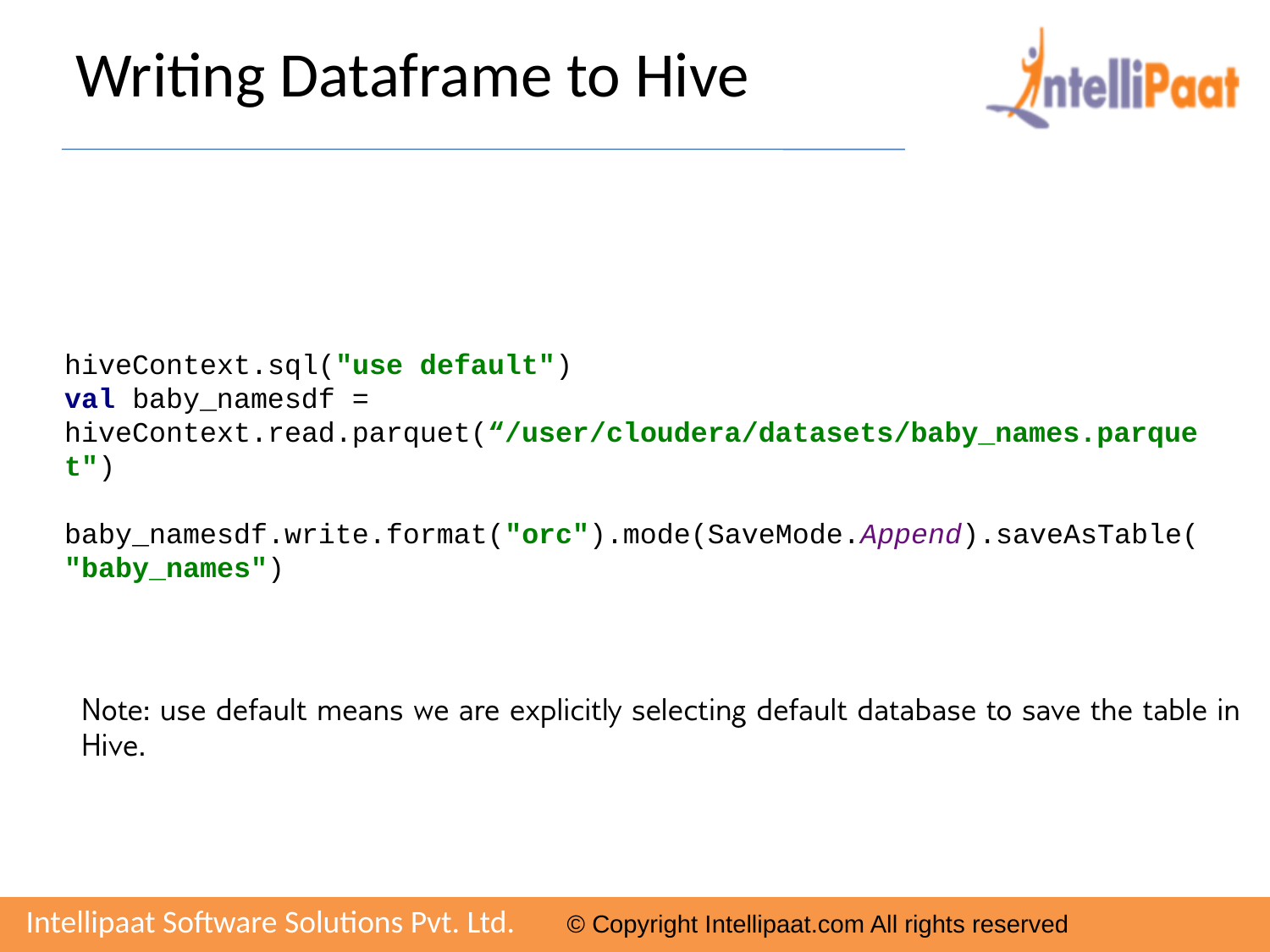

# Writing Dataframe to Hive
hiveContext.sql("use default")
val baby_namesdf = hiveContext.read.parquet(“/user/cloudera/datasets/baby_names.parquet")
baby_namesdf.write.format("orc").mode(SaveMode.Append).saveAsTable("baby_names")
Note: use default means we are explicitly selecting default database to save the table in Hive.